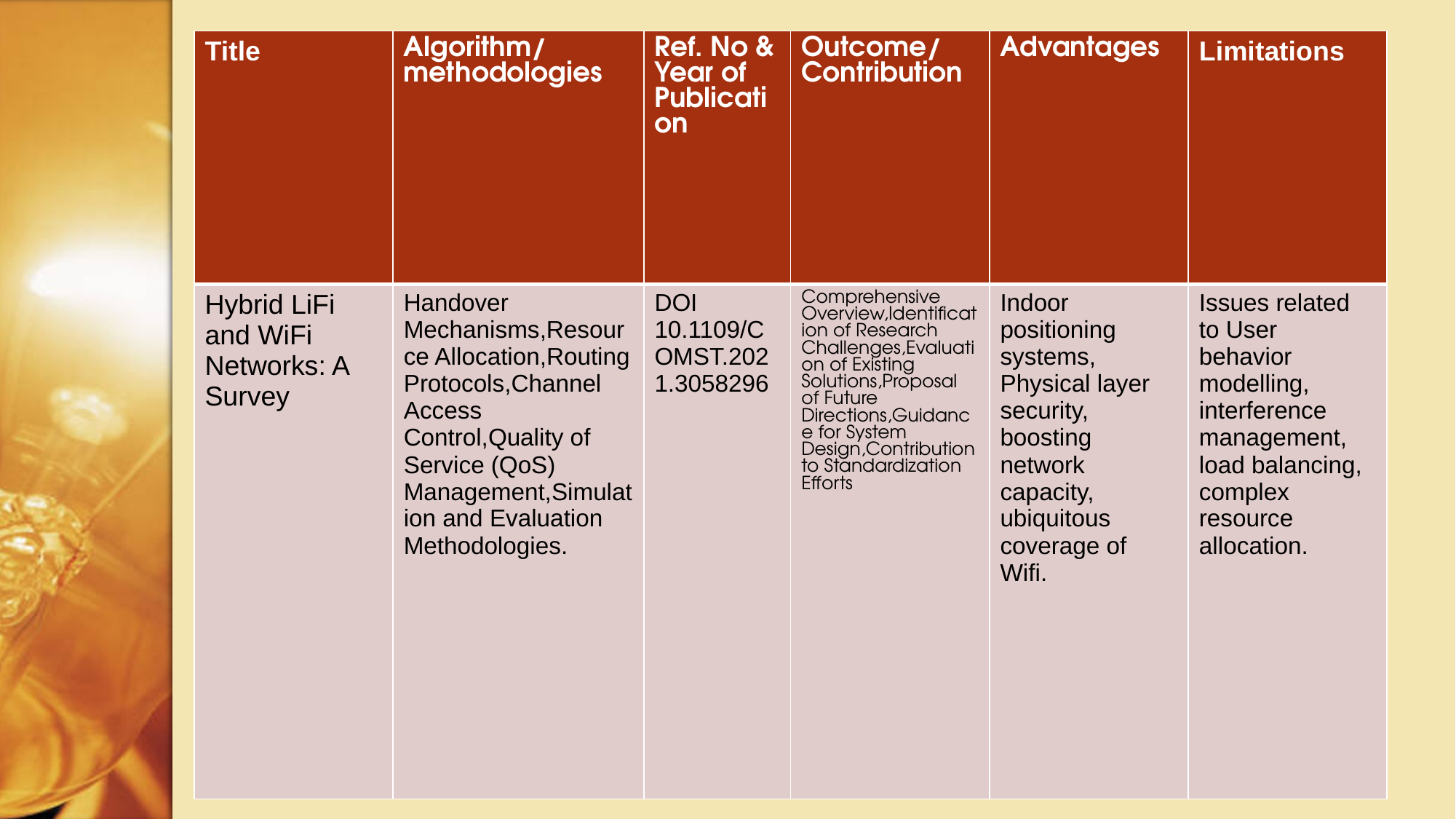

| Title | Algorithm/ methodologies | Ref. No & Year of Publication | Outcome/ Contribution | Advantages | Limitations |
| --- | --- | --- | --- | --- | --- |
| Hybrid LiFi and WiFi Networks: A Survey | Handover Mechanisms,Resource Allocation,Routing Protocols,Channel Access Control,Quality of Service (QoS) Management,Simulation and Evaluation Methodologies. | DOI 10.1109/COMST.2021.3058296 | Comprehensive Overview,Identification of Research Challenges,Evaluation of Existing Solutions,Proposal of Future Directions,Guidance for System Design,Contribution to Standardization Efforts | Indoor positioning systems, Physical layer security, boosting network capacity, ubiquitous coverage of Wifi. | Issues related to User behavior modelling, interference management, load balancing, complex resource allocation. |
# REVIEW OF LITERATURE